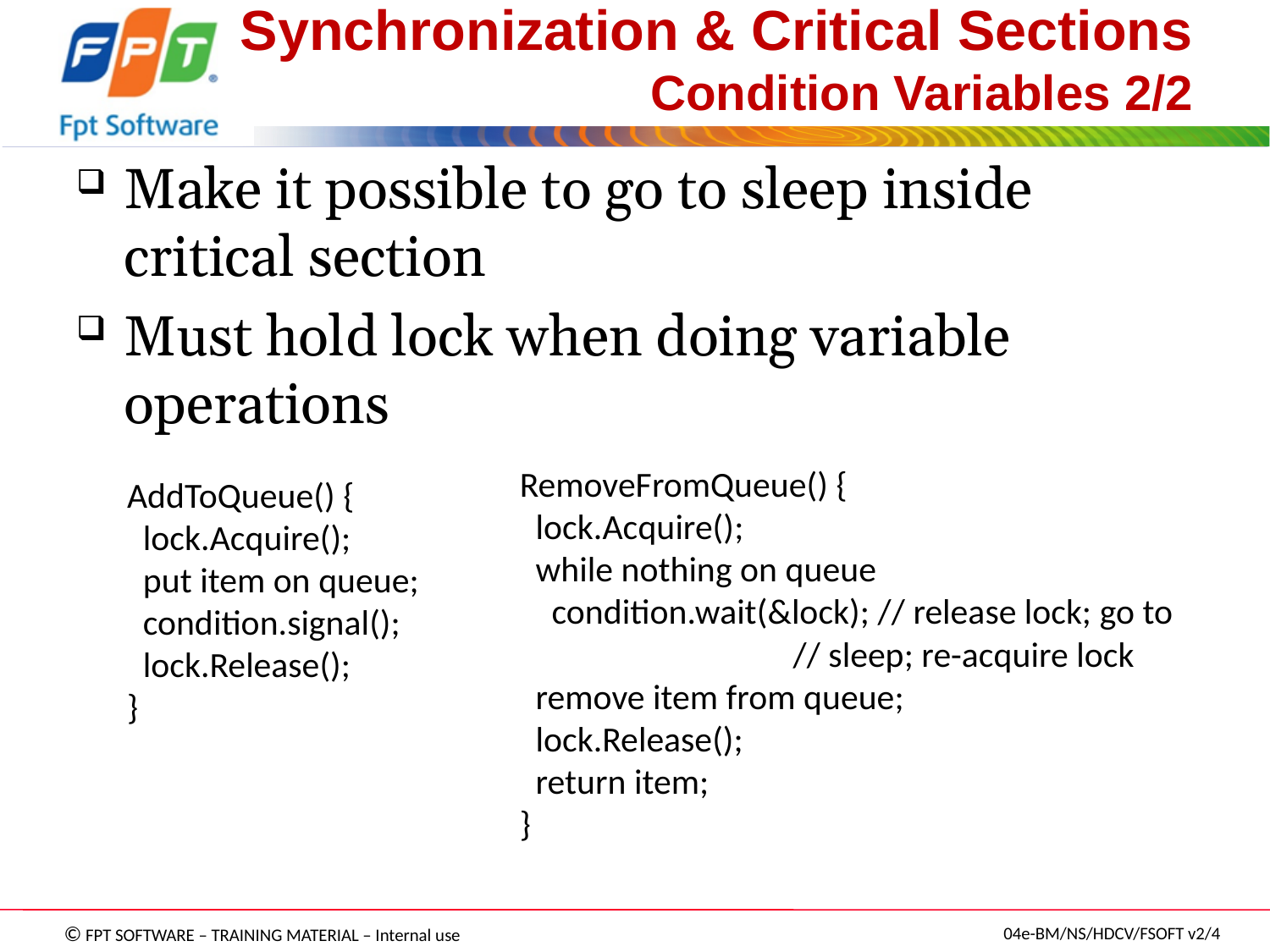

# Synchronization & Critical Sections Condition Variables 2/2
Make it possible to go to sleep inside critical section
Must hold lock when doing variable operations
RemoveFromQueue() {
  lock.Acquire();
  while nothing on queue
    condition.wait(&lock); // release lock; go to
                                  // sleep; re-acquire lock
  remove item from queue;
  lock.Release();
  return item;
}
AddToQueue() {
  lock.Acquire();
  put item on queue;
  condition.signal();
  lock.Release();
}